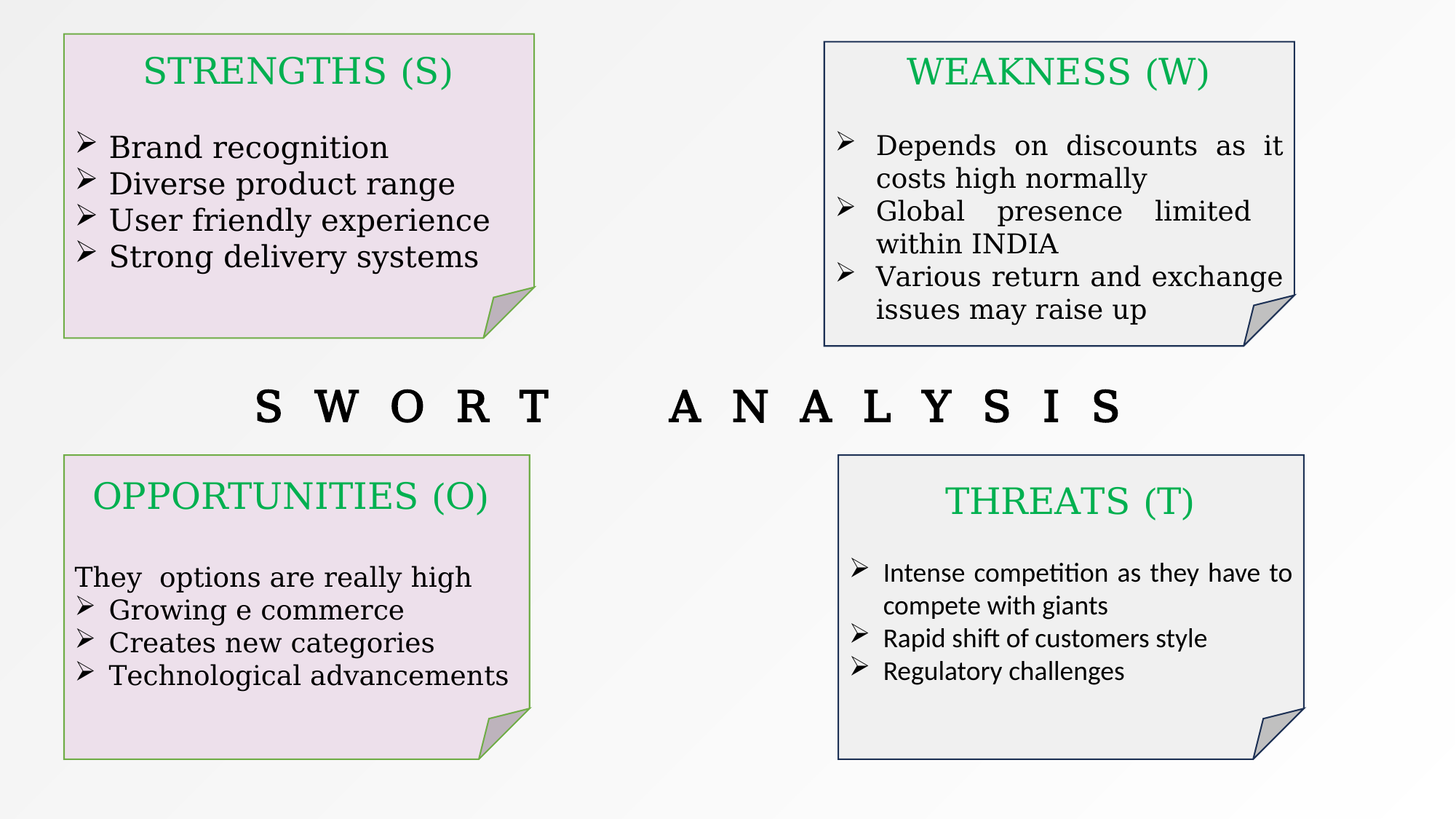

STRENGTHS (S)
Brand recognition
Diverse product range
User friendly experience
Strong delivery systems

WEAKNESS (W)

Depends on discounts as it costs high normally
Global presence limited  within INDIA
Various return and exchange issues may raise up
S W O R T     A N A L Y S I S
THREATS (T)

Intense competition as they have to compete with giants
Rapid shift of customers style
Regulatory challenges
OPPORTUNITIES (O)

They  options are really high
Growing e commerce
Creates new categories
Technological advancements